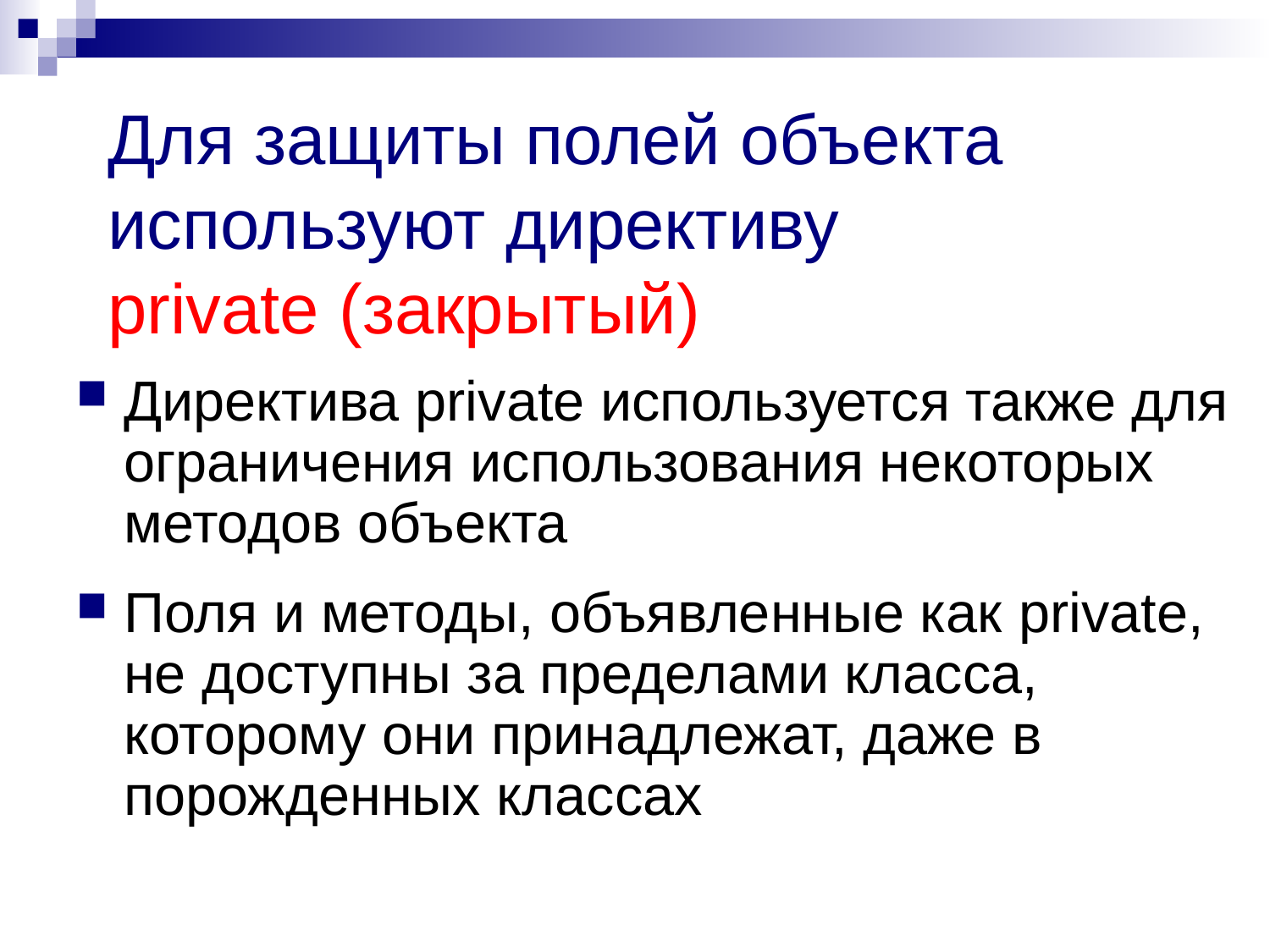

# Для защиты полей объекта используют директиву private (закрытый)
Директива private используется также для ограничения использования некоторых методов объекта

Поля и методы, объявленные как private,  не доступны за пределами класса, которому они принадлежат, даже в порожденных классах